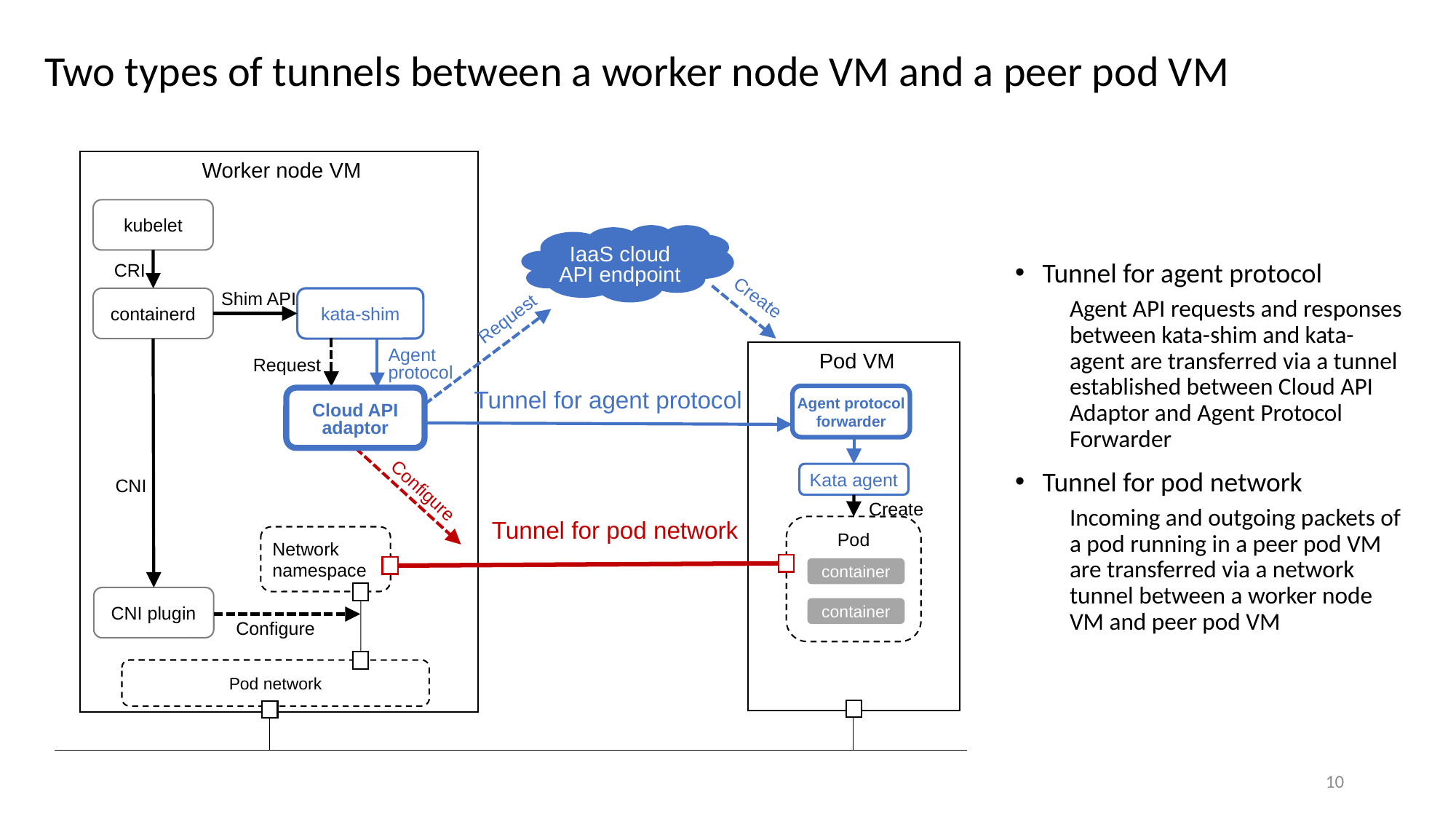

# Two types of tunnels between a worker node VM and a peer pod VM
 Worker node VM
kubelet
IaaS cloud
API endpoint
CRI
Tunnel for agent protocol
Agent API requests and responses between kata-shim and kata-agent are transferred via a tunnel established between Cloud API Adaptor and Agent Protocol Forwarder
Tunnel for pod network
Incoming and outgoing packets of a pod running in a peer pod VM are transferred via a network tunnel between a worker node VM and peer pod VM
Create
Shim API
containerd
kata-shim
Request
Agent protocol
 Pod VM
Request
Tunnel for agent protocol
Agent protocol forwarder
Cloud API adaptor
Kata agent
CNI
Configure
Create
Tunnel for pod network
Pod
Network namespace

container

CNI plugin
container
Configure

Pod network

10